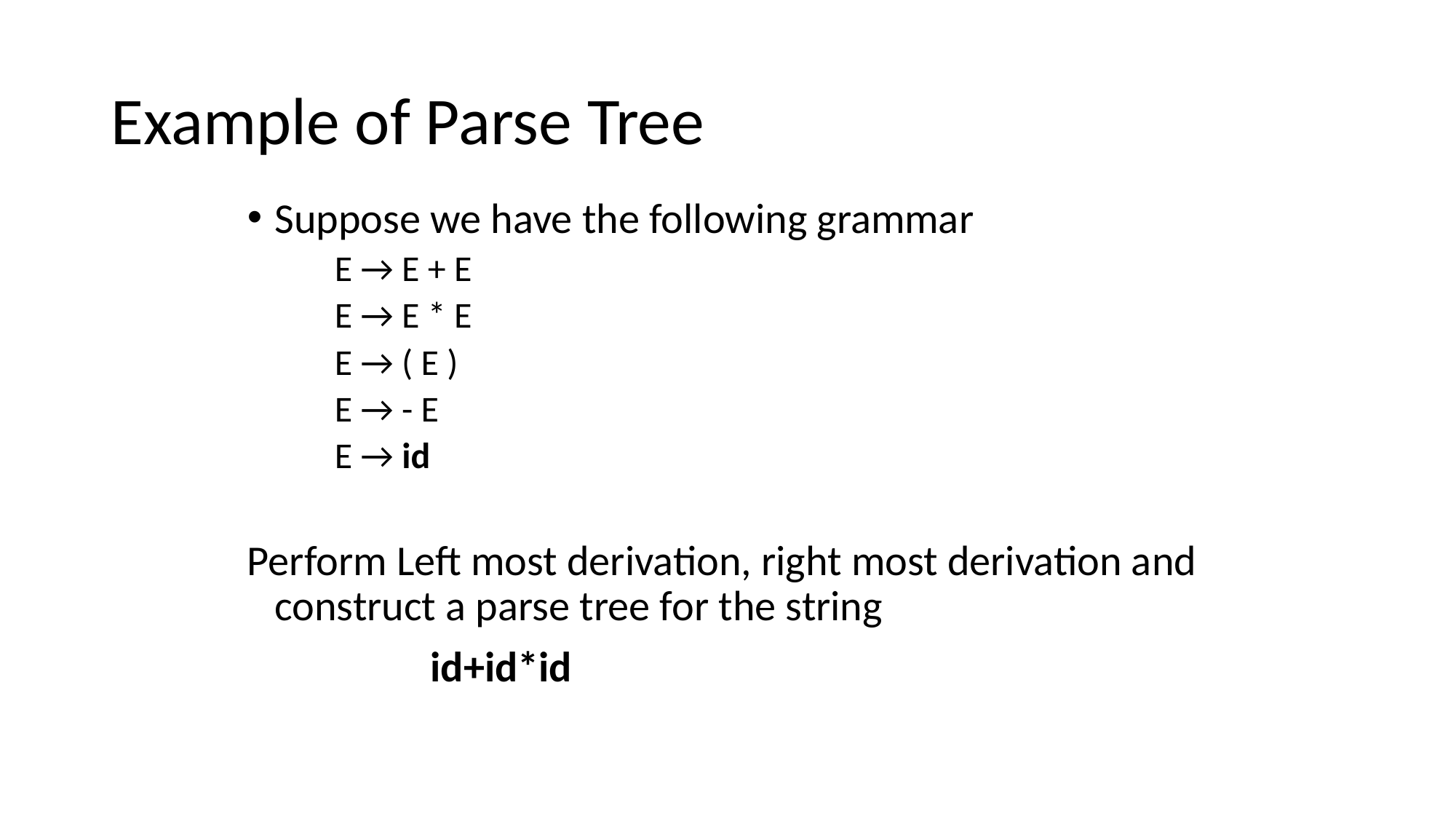

# Example of Parse Tree
Suppose we have the following grammar
    E → E + E
    E → E * E
    E → ( E )
    E → - E
    E → id

Perform Left most derivation, right most derivation and construct a parse tree for the string
                   id+id*id